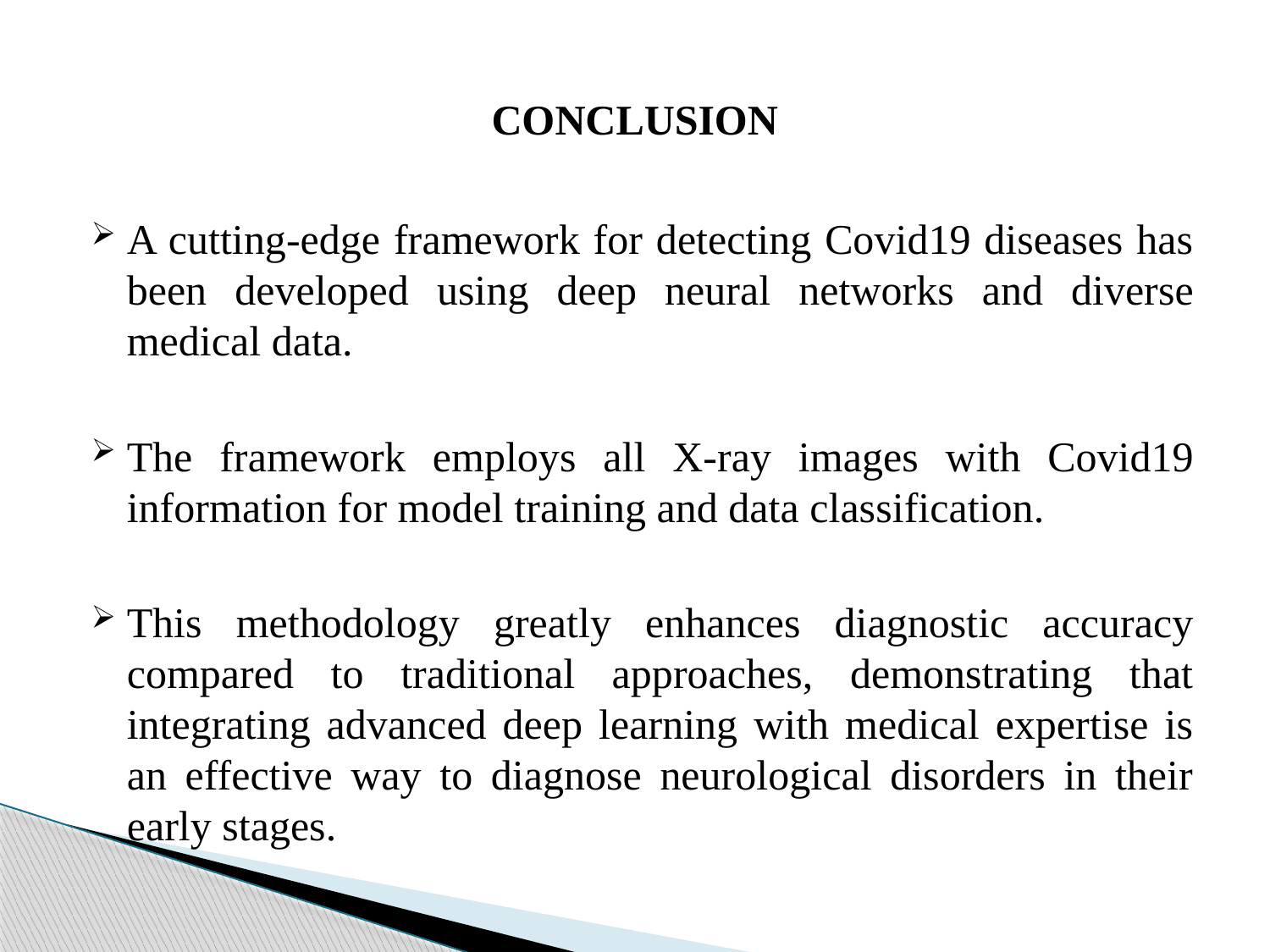

CONCLUSION
A cutting-edge framework for detecting Covid19 diseases has been developed using deep neural networks and diverse medical data.

The framework employs all X-ray images with Covid19 information for model training and data classification.

This methodology greatly enhances diagnostic accuracy compared to traditional approaches, demonstrating that integrating advanced deep learning with medical expertise is an effective way to diagnose neurological disorders in their early stages.